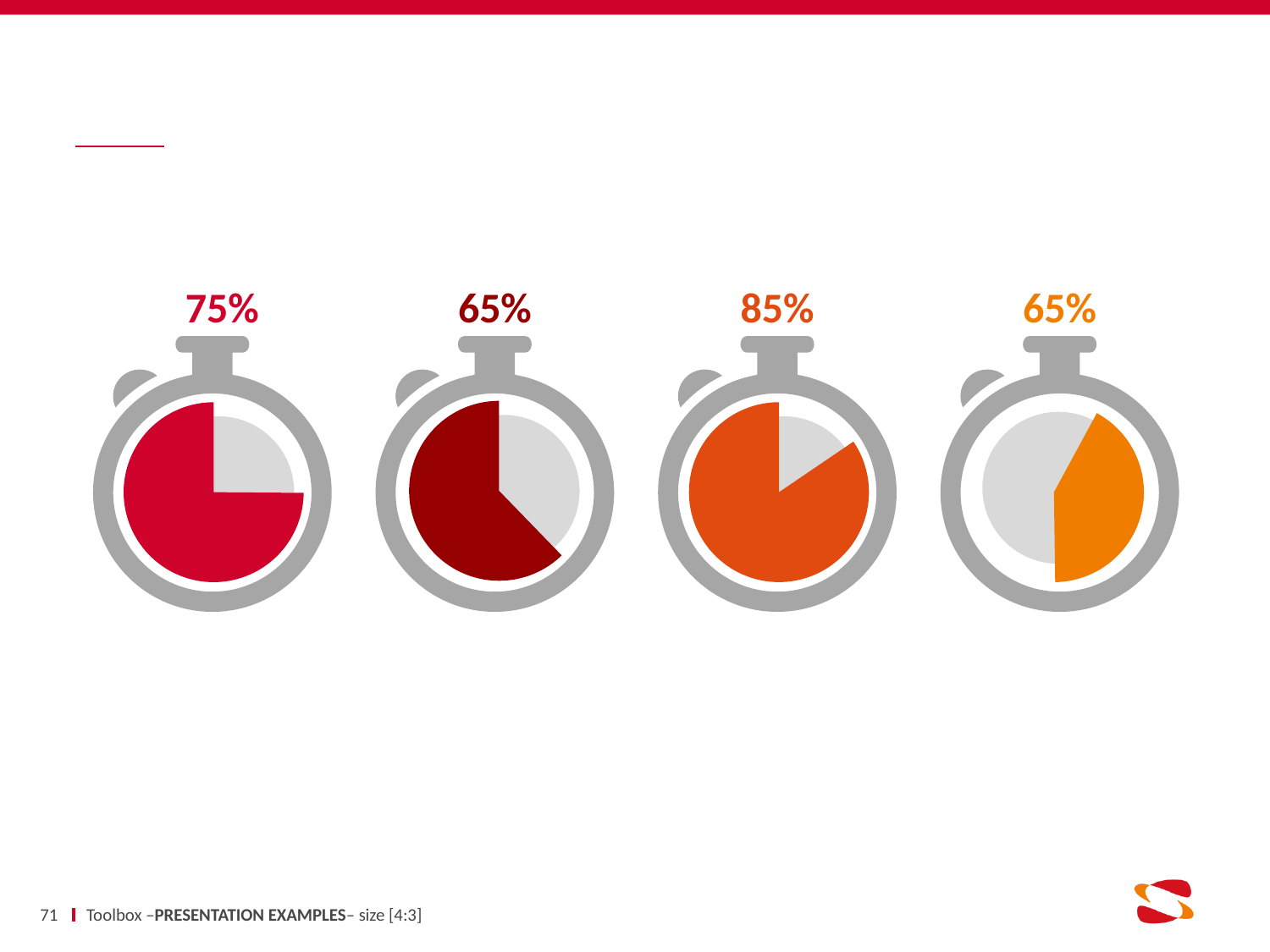

#

71
Toolbox –PRESENTATION EXAMPLES– size [4:3]